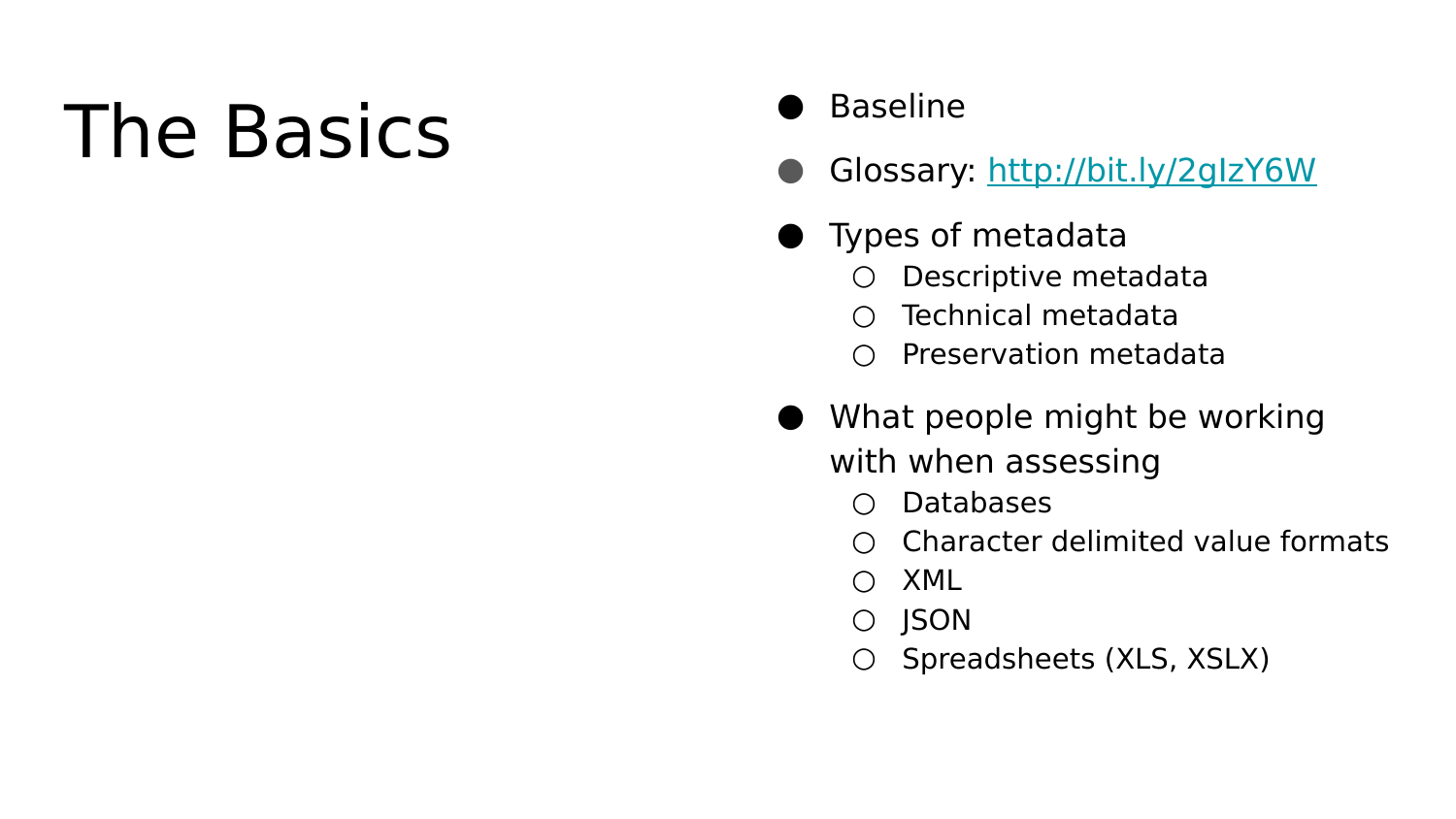

Baseline
Glossary: http://bit.ly/2gIzY6W
Types of metadata
Descriptive metadata
Technical metadata
Preservation metadata
What people might be working with when assessing
Databases
Character delimited value formats
XML
JSON
Spreadsheets (XLS, XSLX)
# The Basics